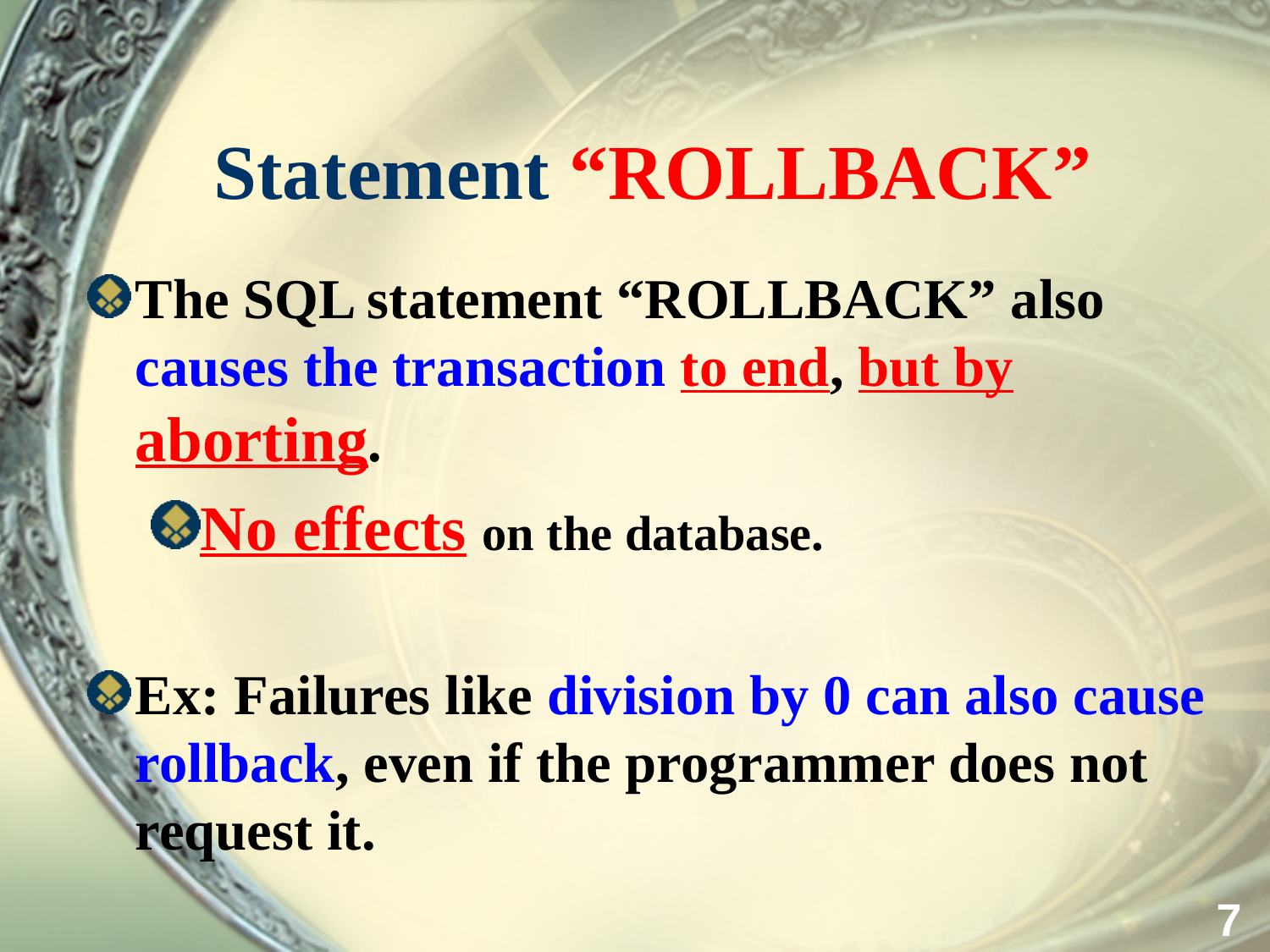

# Statement “ROLLBACK”
The SQL statement “ROLLBACK” also causes the transaction to end, but by aborting.
No effects on the database.

Ex: Failures like division by 0 can also cause rollback, even if the programmer does not request it.
7